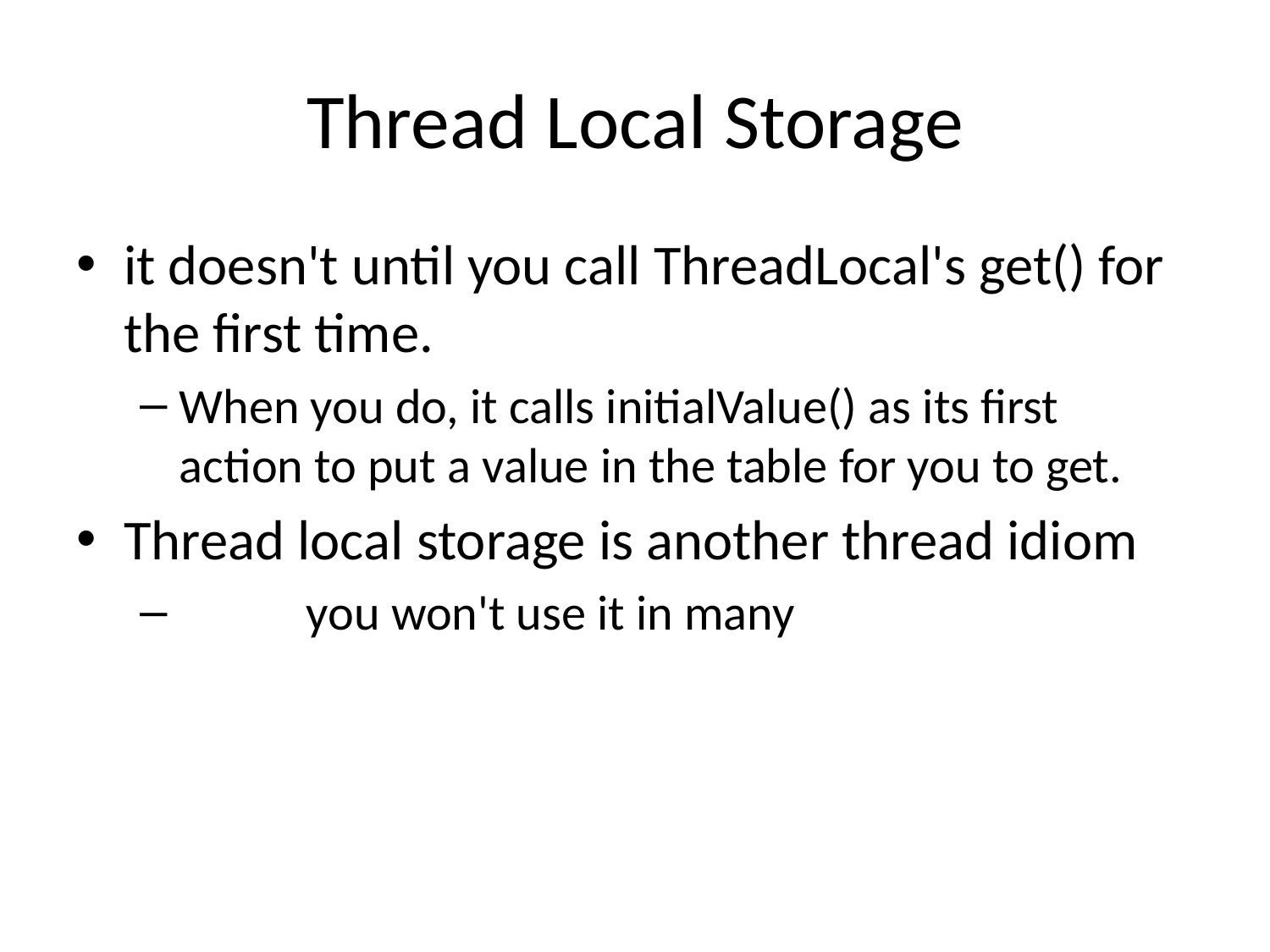

# Thread Local Storage
it doesn't until you call ThreadLocal's get() for the first time.
When you do, it calls initialValue() as its first action to put a value in the table for you to get.
Thread local storage is another thread idiom
	you won't use it in many